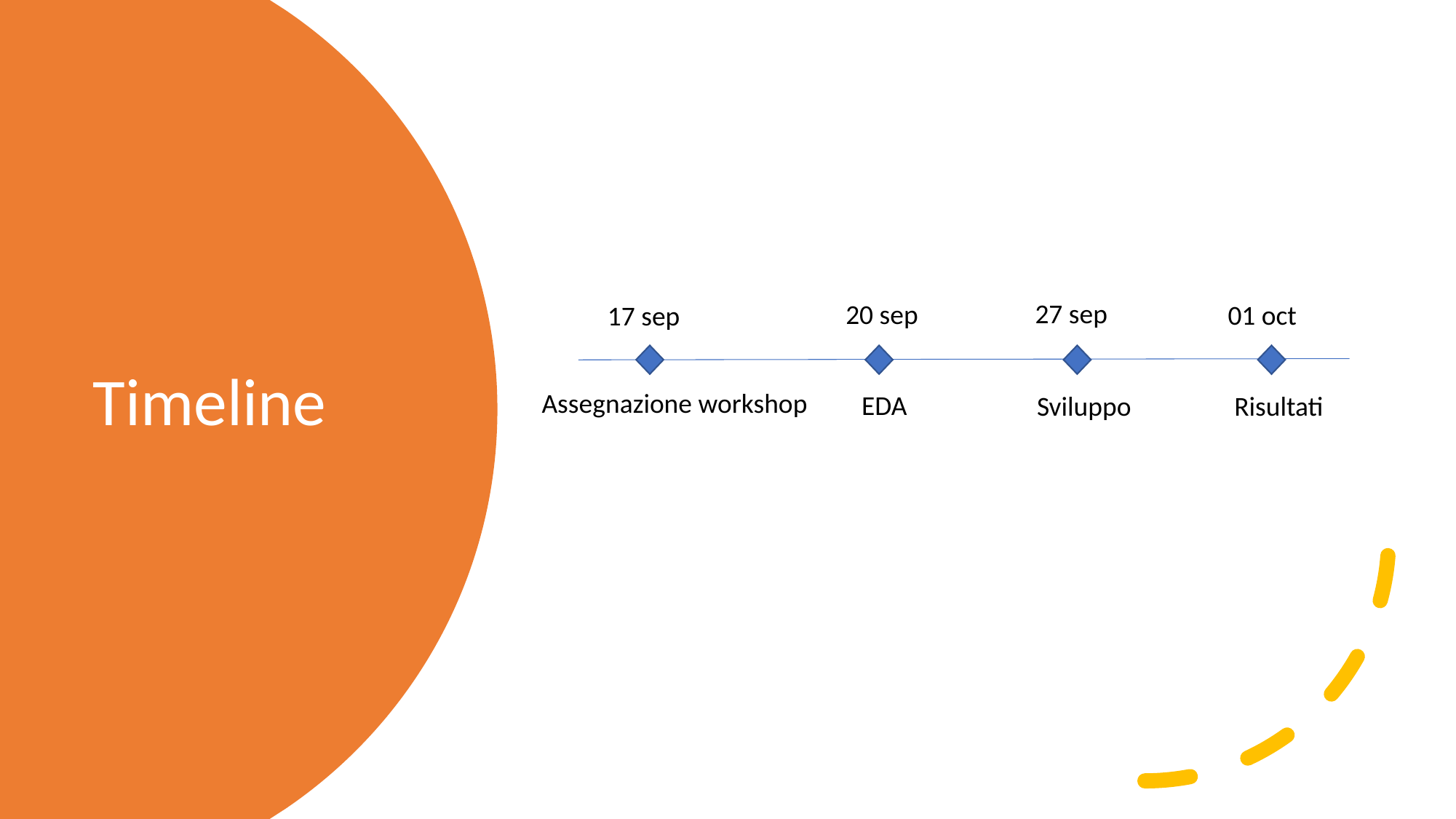

Assegnazione workshop
# Timeline
27 sep
20 sep
01 oct
17 sep

EDA
Risultati
Sviluppo